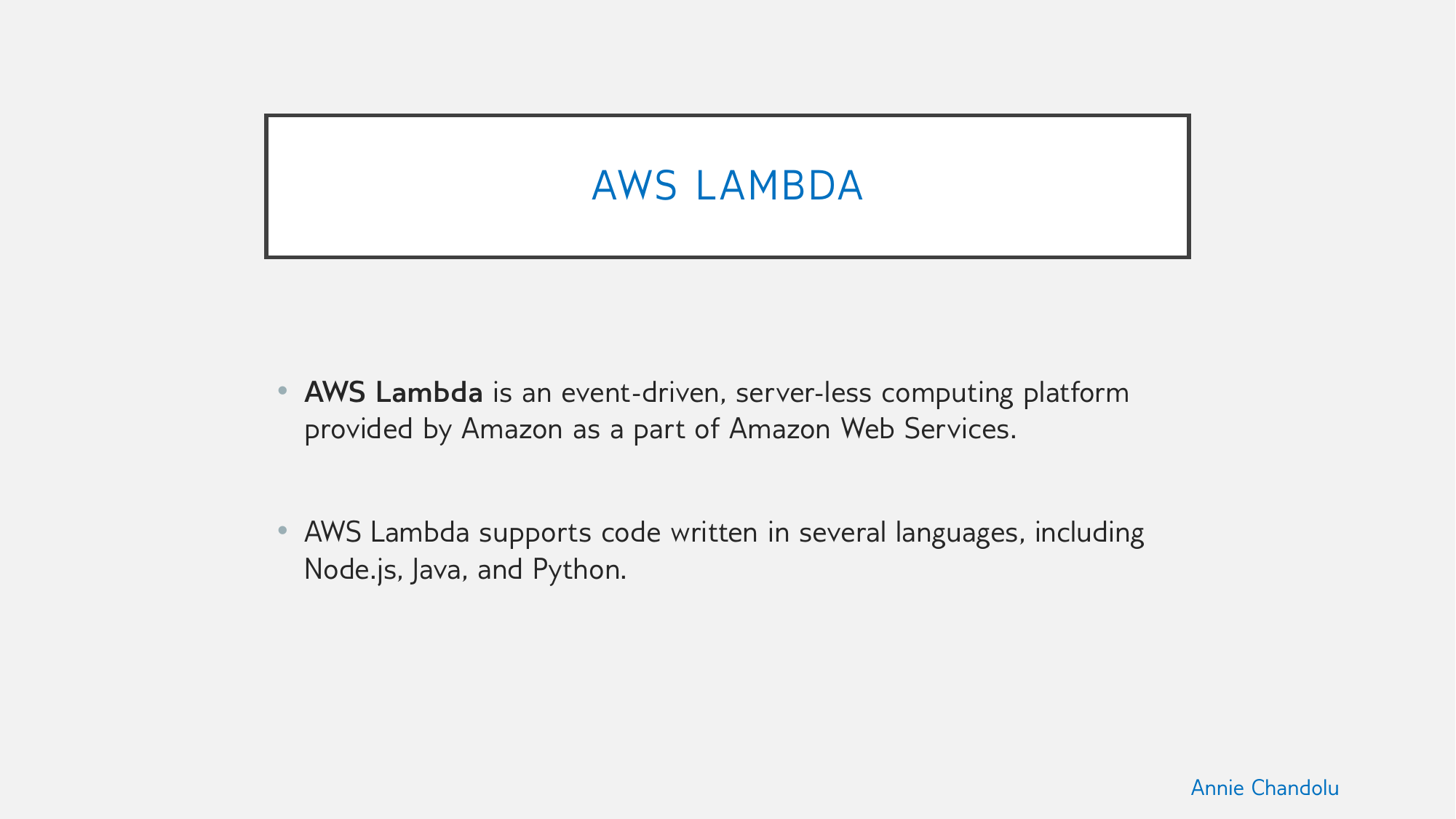

# AWS LAMBDA

AWS Lambda is an event-driven, server-less computing platform provided by Amazon as a part of Amazon Web Services.

AWS Lambda supports code written in several languages, including Node.js, Java, and Python.
Annie Chandolu